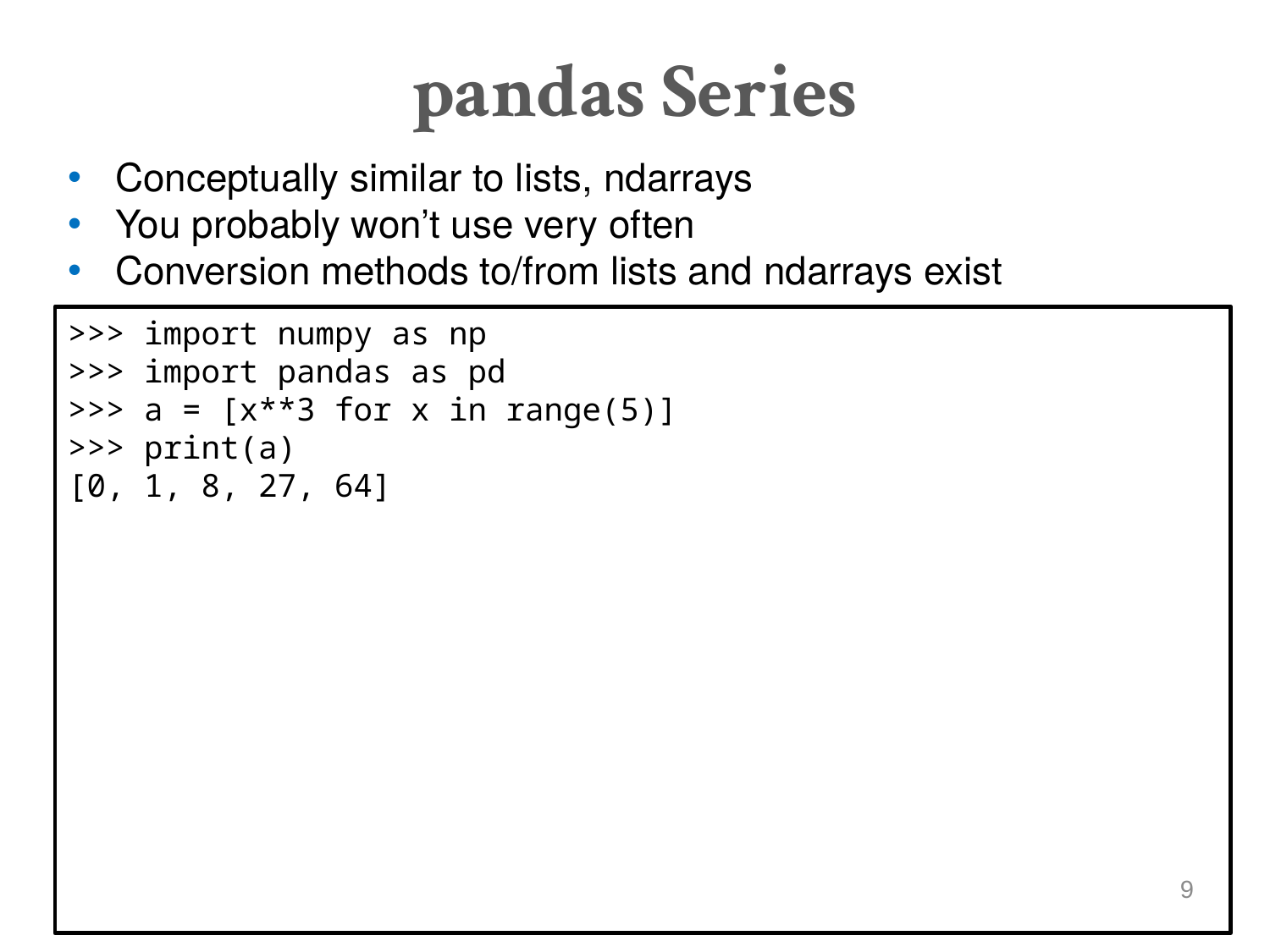

pandas Series
Conceptually similar to lists, ndarrays
You probably won’t use very often
Conversion methods to/from lists and ndarrays exist

>>> import numpy as np
>>> import pandas as pd
>>> a = [x**3 for x in range(5)]
>>> print(a)
[0, 1, 8, 27, 64]
>>> b = pd.Series(a)
>>> print(b)
0     0
1     1
2     8
3    27
4    64
dtype: int64
>>> c = b.to_numpy()
>>> print(c)
[ 0  1  8 27 64]

9